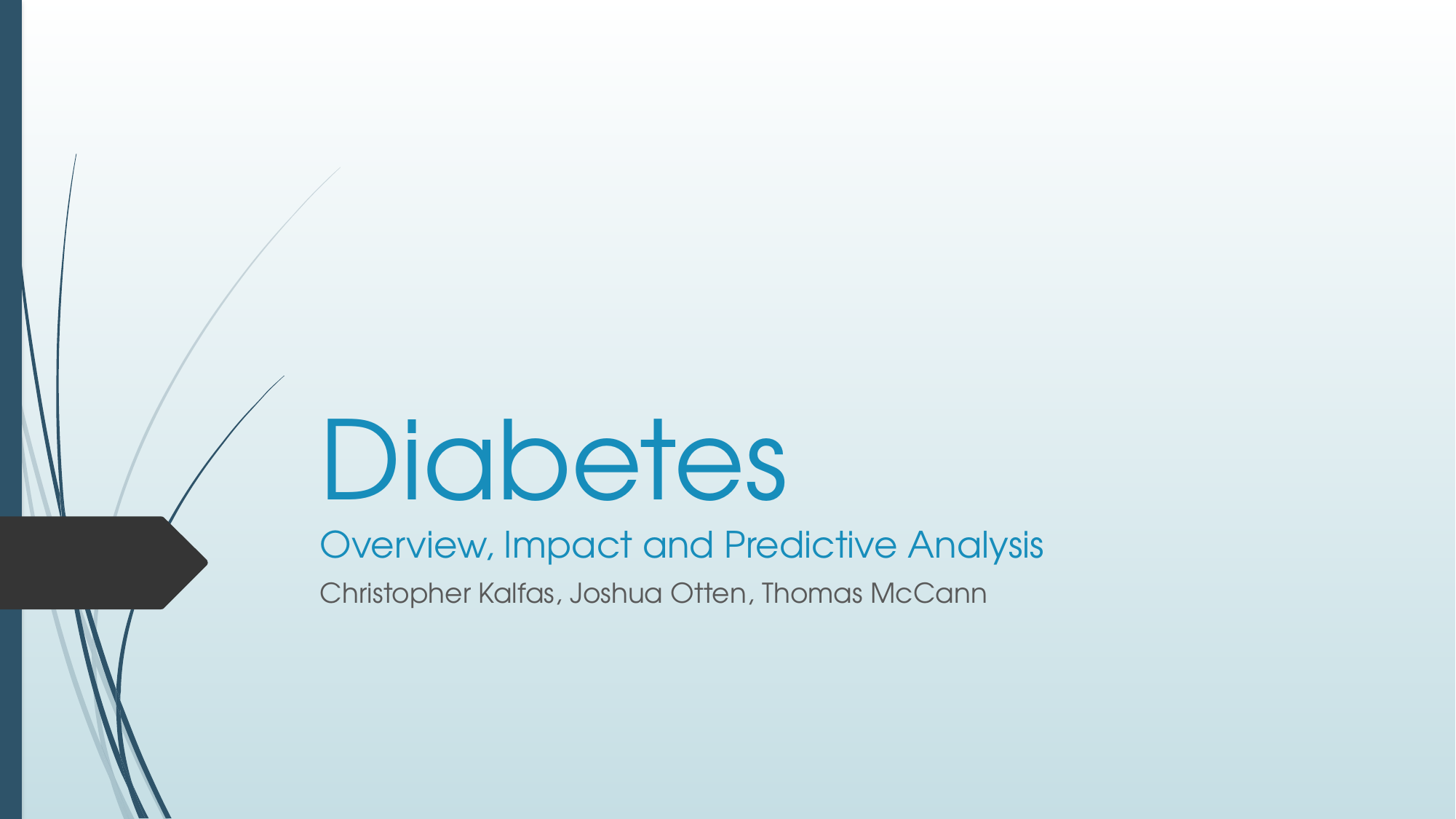

# Diabetes Overview, Impact and Predictive Analysis
Christopher Kalfas, Joshua Otten, Thomas McCann